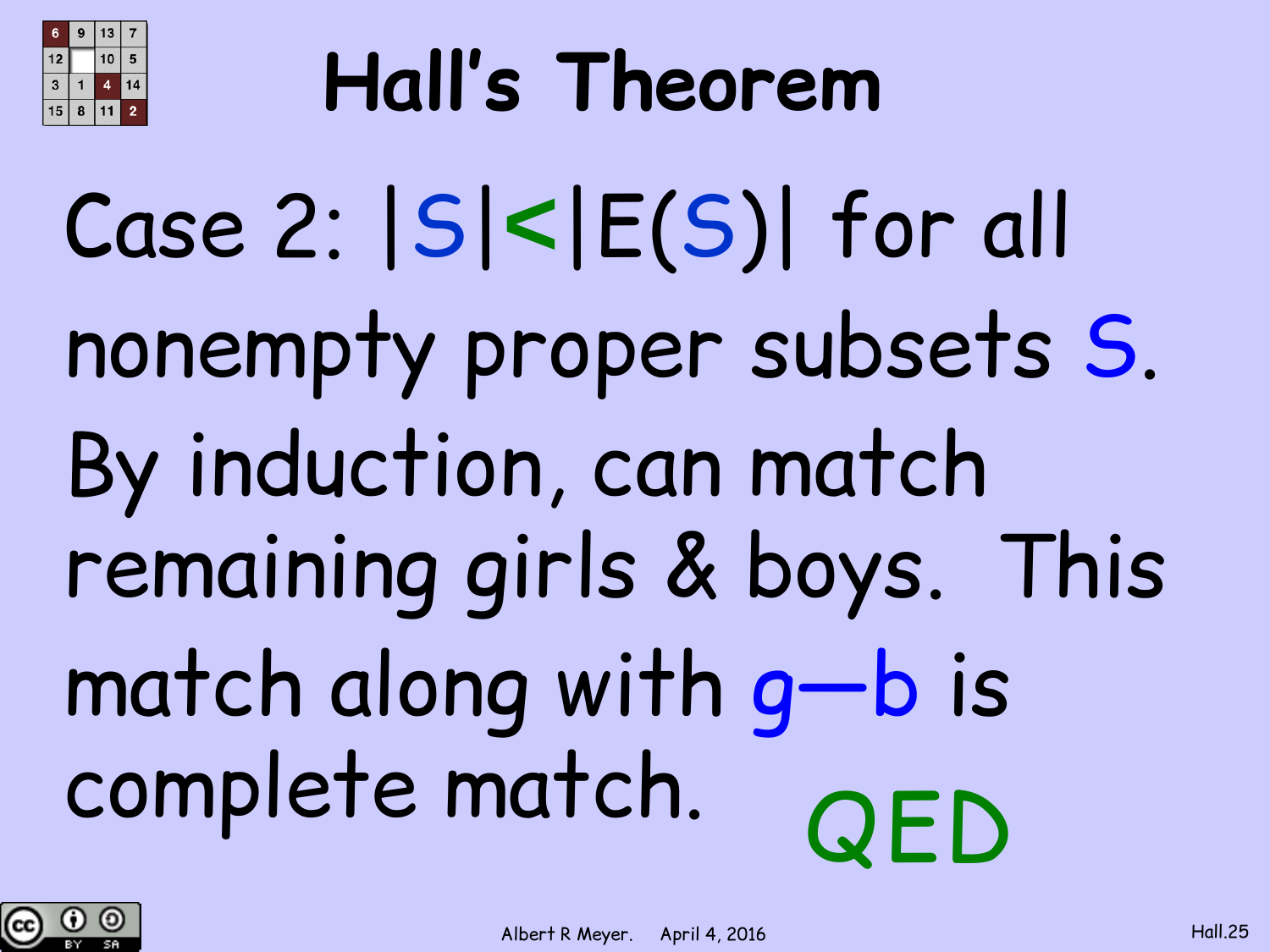

# Hall’s Theorem
Case 2: |S|<|E(S)| for all
nonempty proper subsets S.
By induction, can match remaining girls & boys.  This
match along with g—b is complete match.
QED
Hall.25